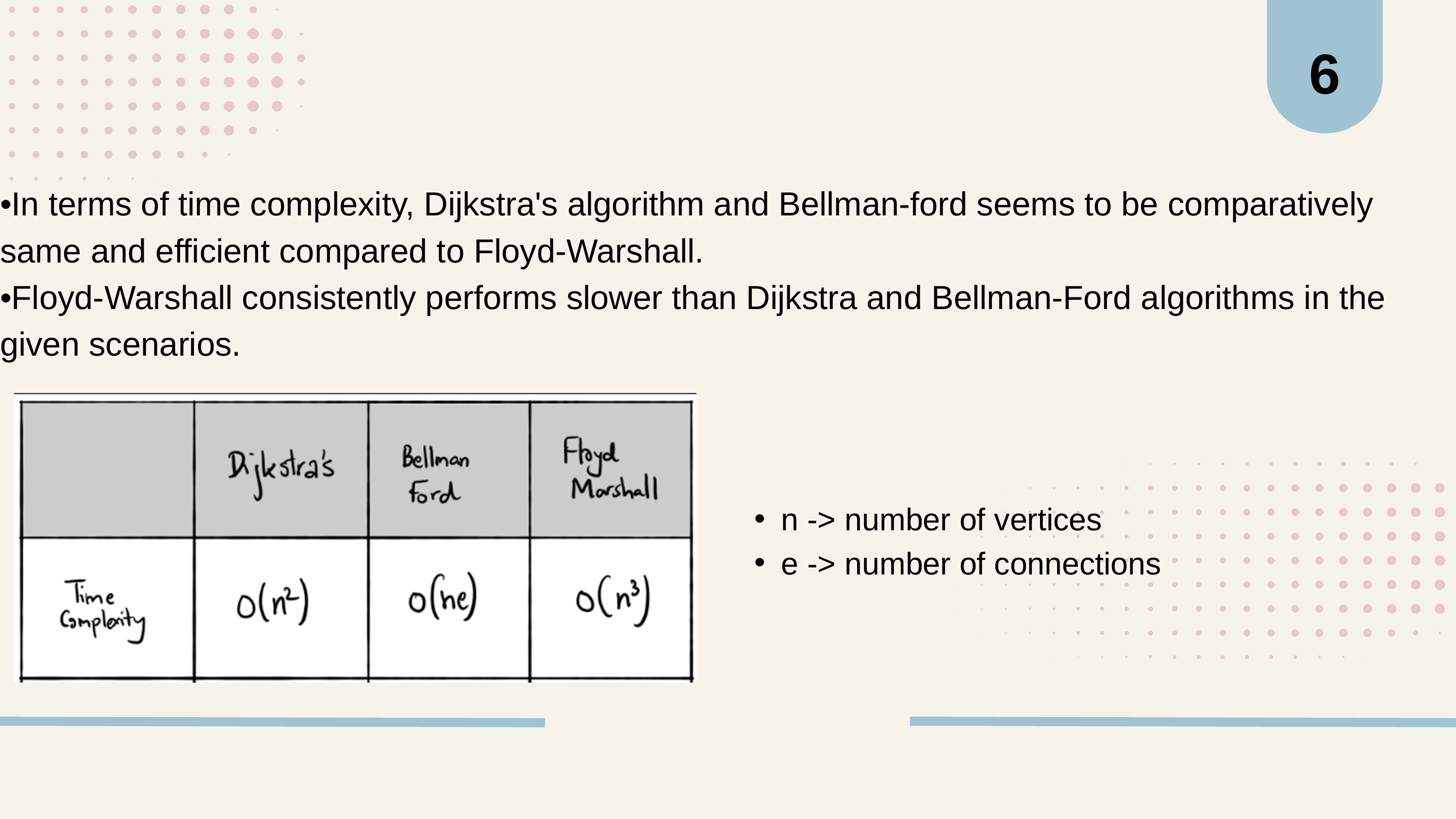

6

•In terms of time complexity, Dijkstra's algorithm and Bellman-ford seems to be comparatively same and efficient compared to Floyd-Warshall.
•Floyd-Warshall consistently performs slower than Dijkstra and Bellman-Ford algorithms in the given scenarios.

n -> number of vertices
e -> number of connections